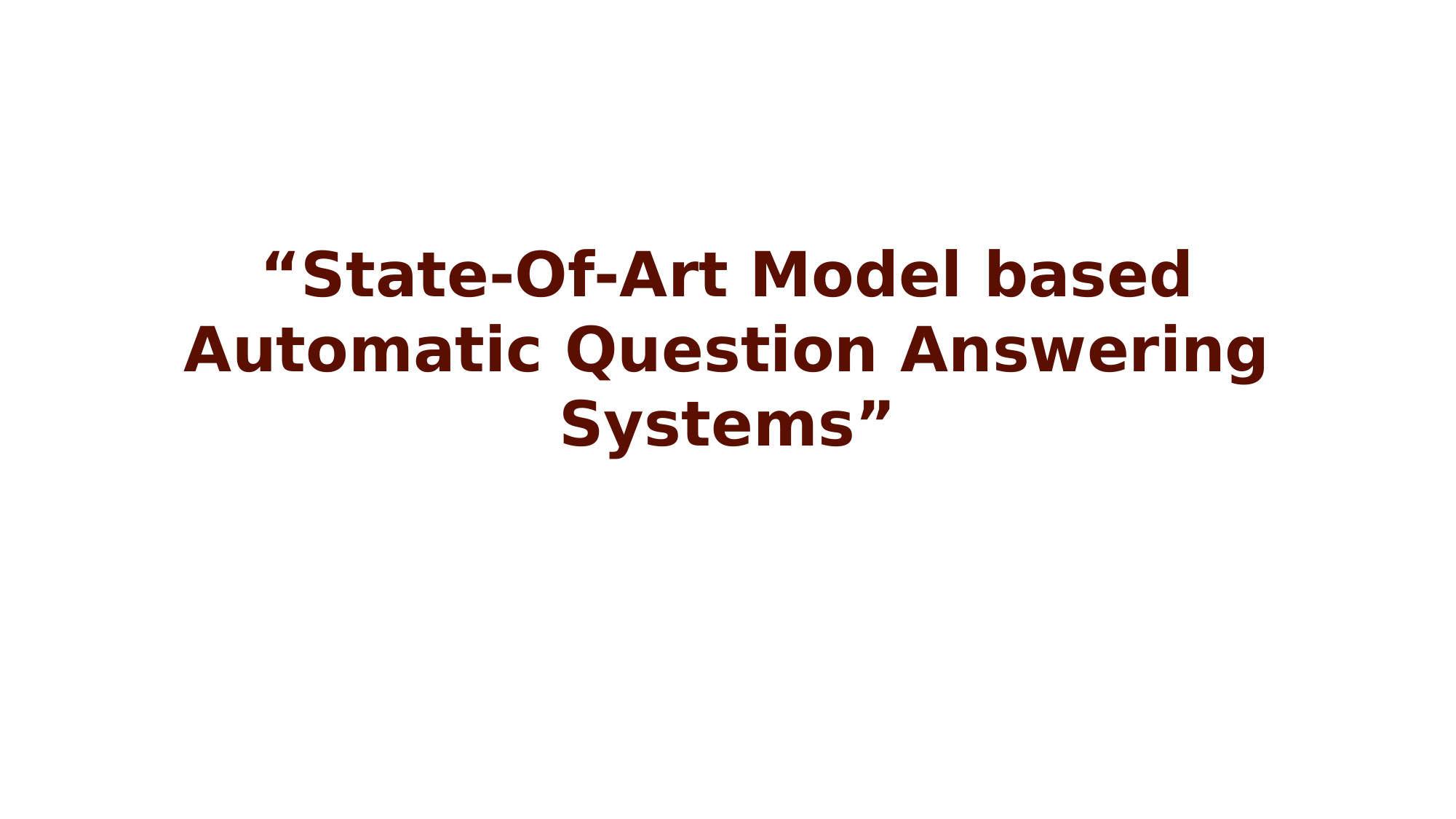

“State-Of-Art Model based Automatic Question Answering Systems”